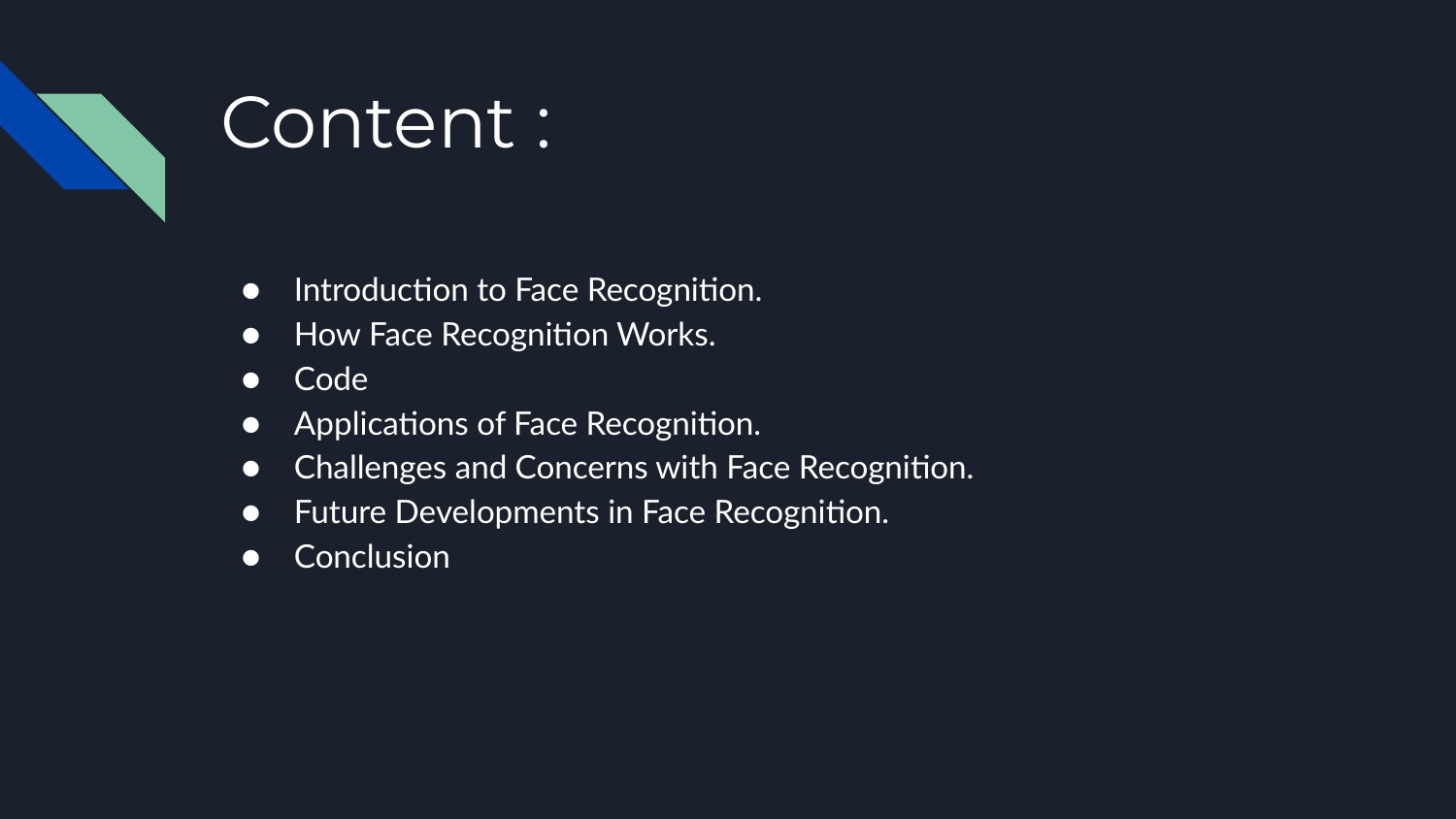

# Content :
Introduction to Face Recognition.
How Face Recognition Works.
Code
Applications of Face Recognition.
Challenges and Concerns with Face Recognition.
Future Developments in Face Recognition.
Conclusion